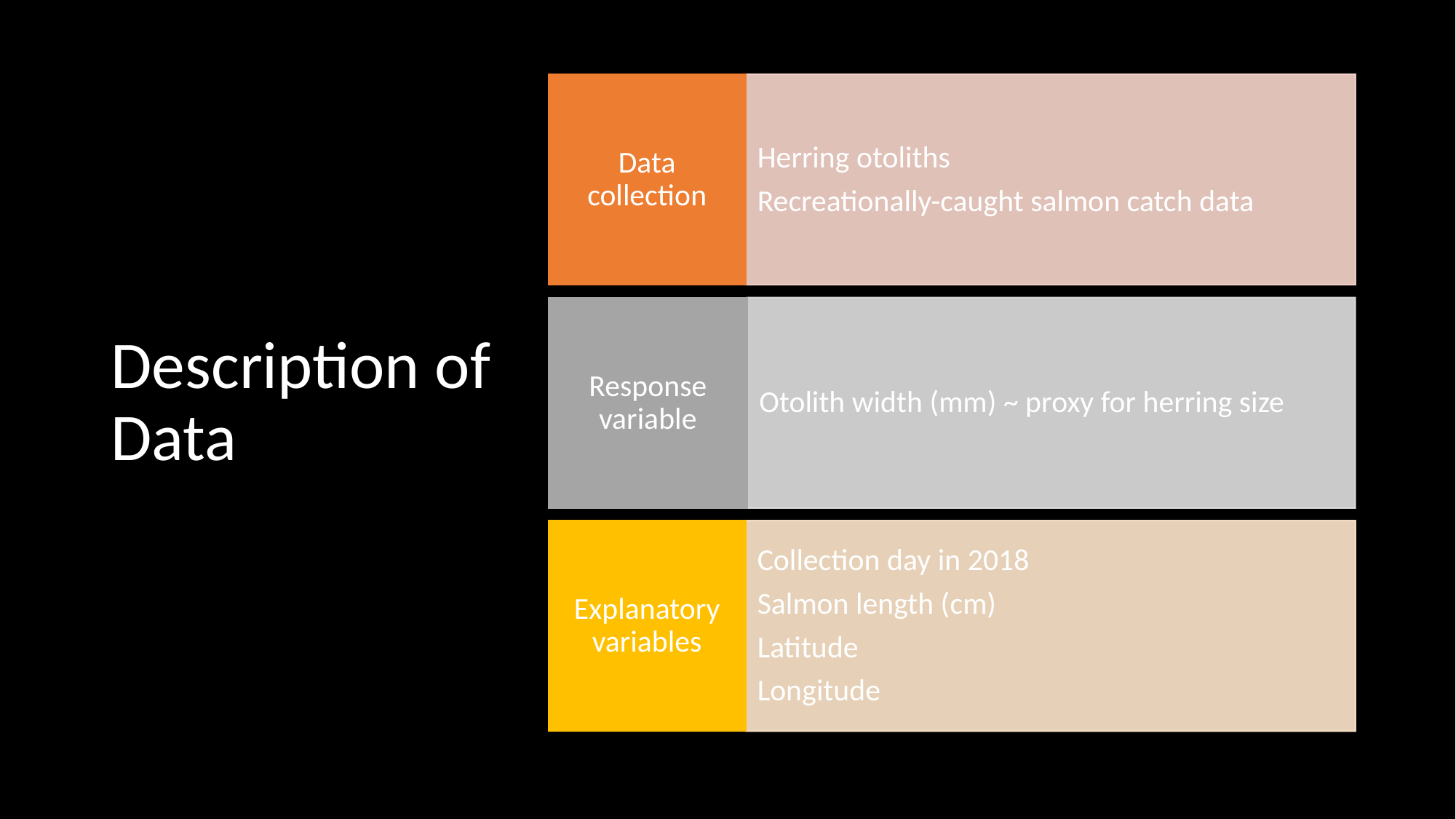

# Description of Data
Herring otoliths
Recreationally-caught salmon catch data
Data collection
Otolith width (mm) ~ proxy for herring size
Response variable
Collection day in 2018
Salmon length (cm)
Latitude
Longitude
Explanatory variables